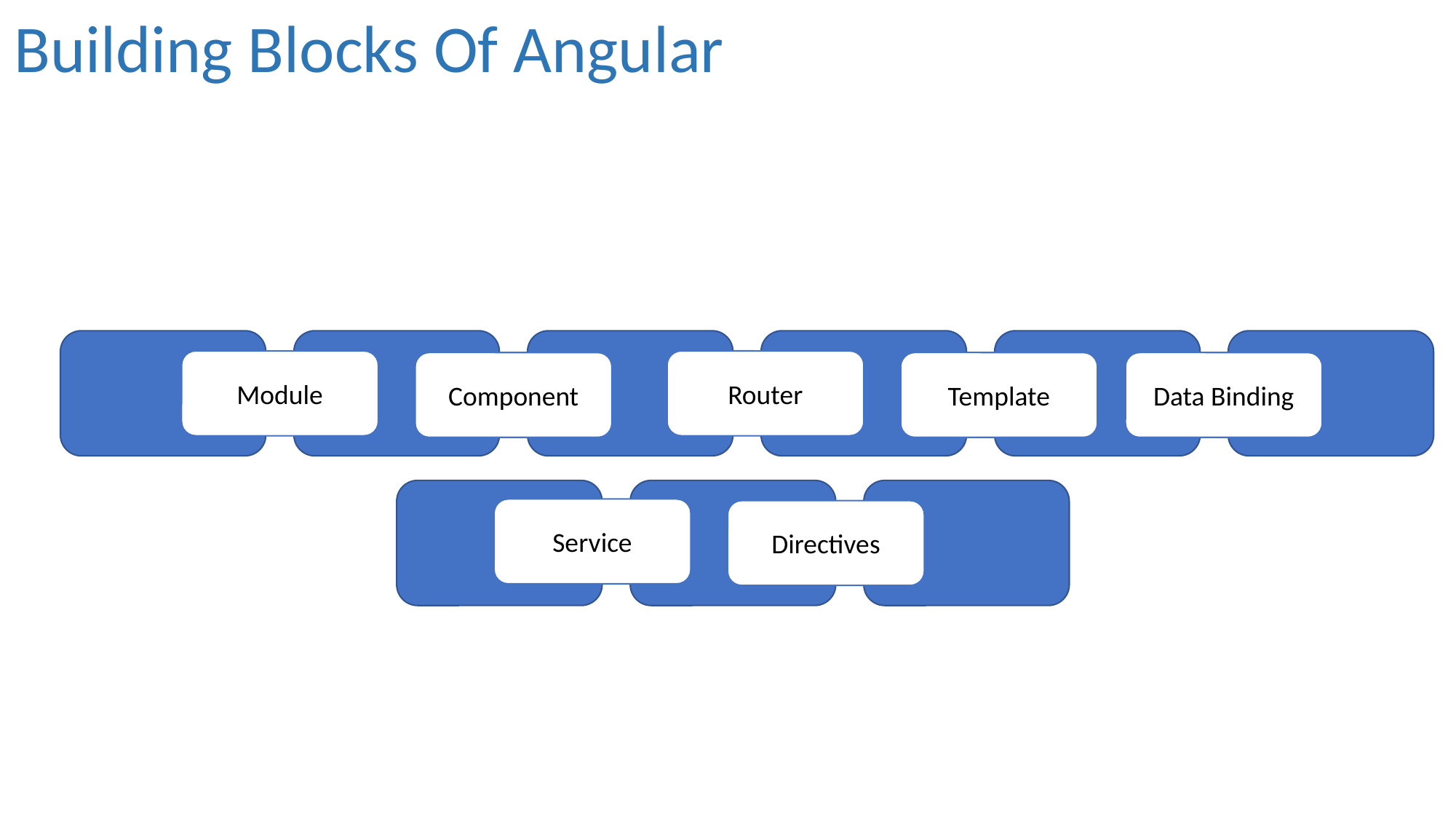

Building Blocks Of Angular

Module
Router
Component
Template
Data Binding

Service
Directives